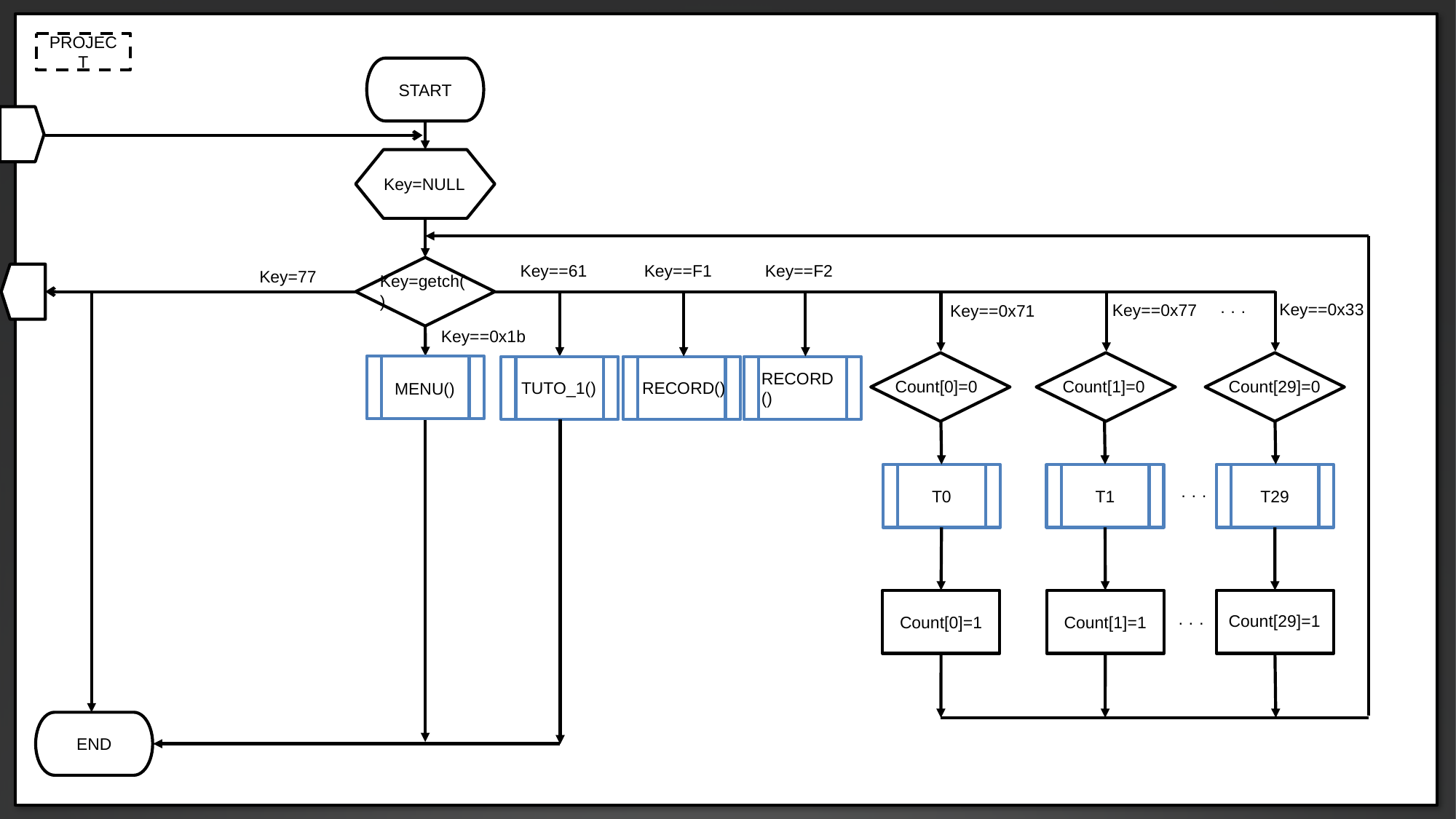

PROJECT
START

Key=NULL
Key==61
Key==F1
Key==F2

Key=77
Key=getch()

Key==0x33
Key==0x77
Key==0x71
· · ·
Key==0x1b

Count[0]=0
Count[1]=0
Count[29]=0
TUTO_1()
RECORD()
RECORD()
MENU()
T0
T1
T29
· · ·
Count[0]=1
Count[1]=1

Count[29]=1
· · ·
END